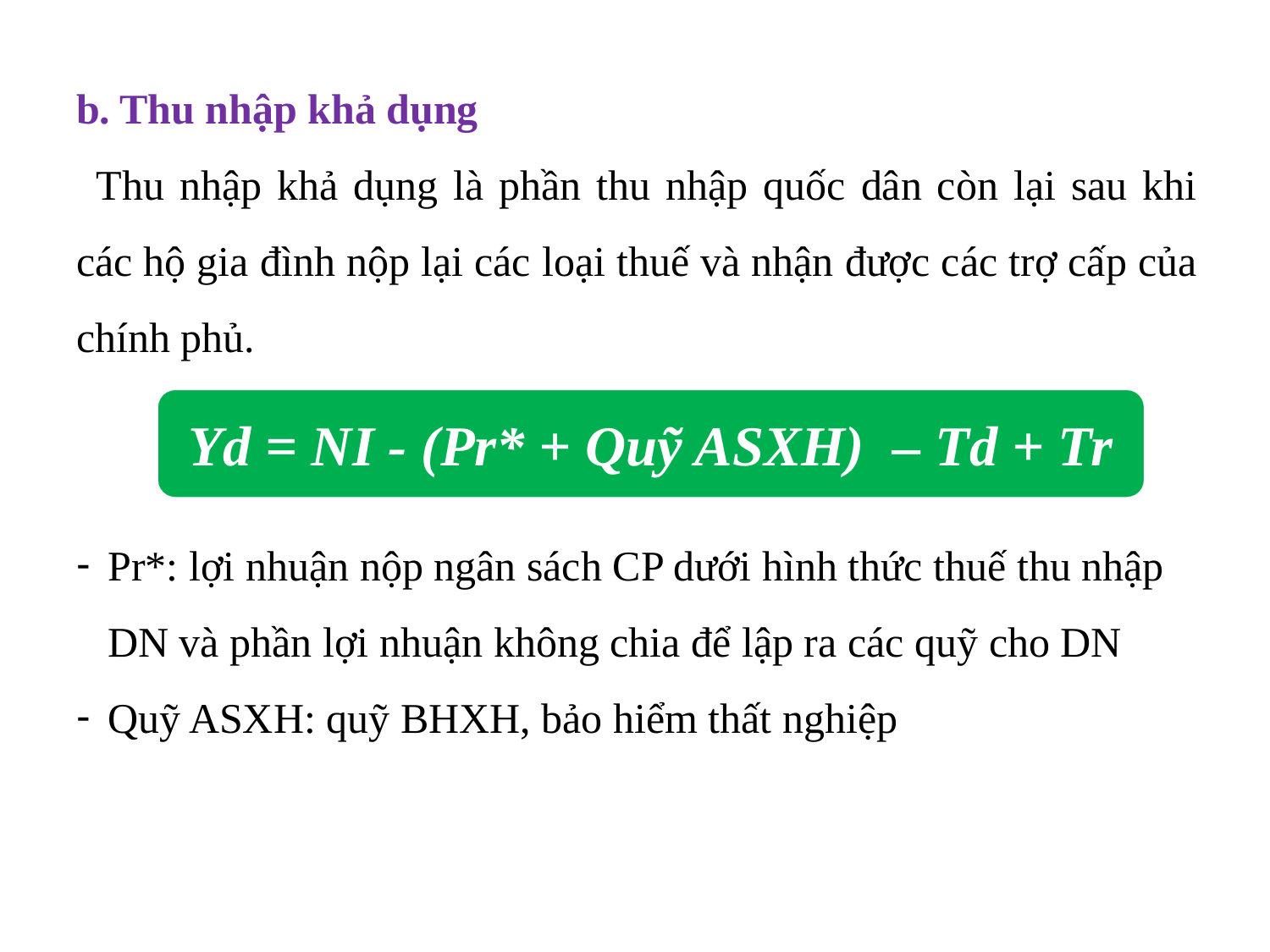

b. Thu nhập khả dụng
 Thu nhập khả dụng là phần thu nhập quốc dân còn lại sau khi các hộ gia đình nộp lại các loại thuế và nhận được các trợ cấp của chính phủ.

Pr*: lợi nhuận nộp ngân sách CP dưới hình thức thuế thu nhập DN và phần lợi nhuận không chia để lập ra các quỹ cho DN
Quỹ ASXH: quỹ BHXH, bảo hiểm thất nghiệp
Yd = NI - (Pr* + Quỹ ASXH)  – Td + Tr